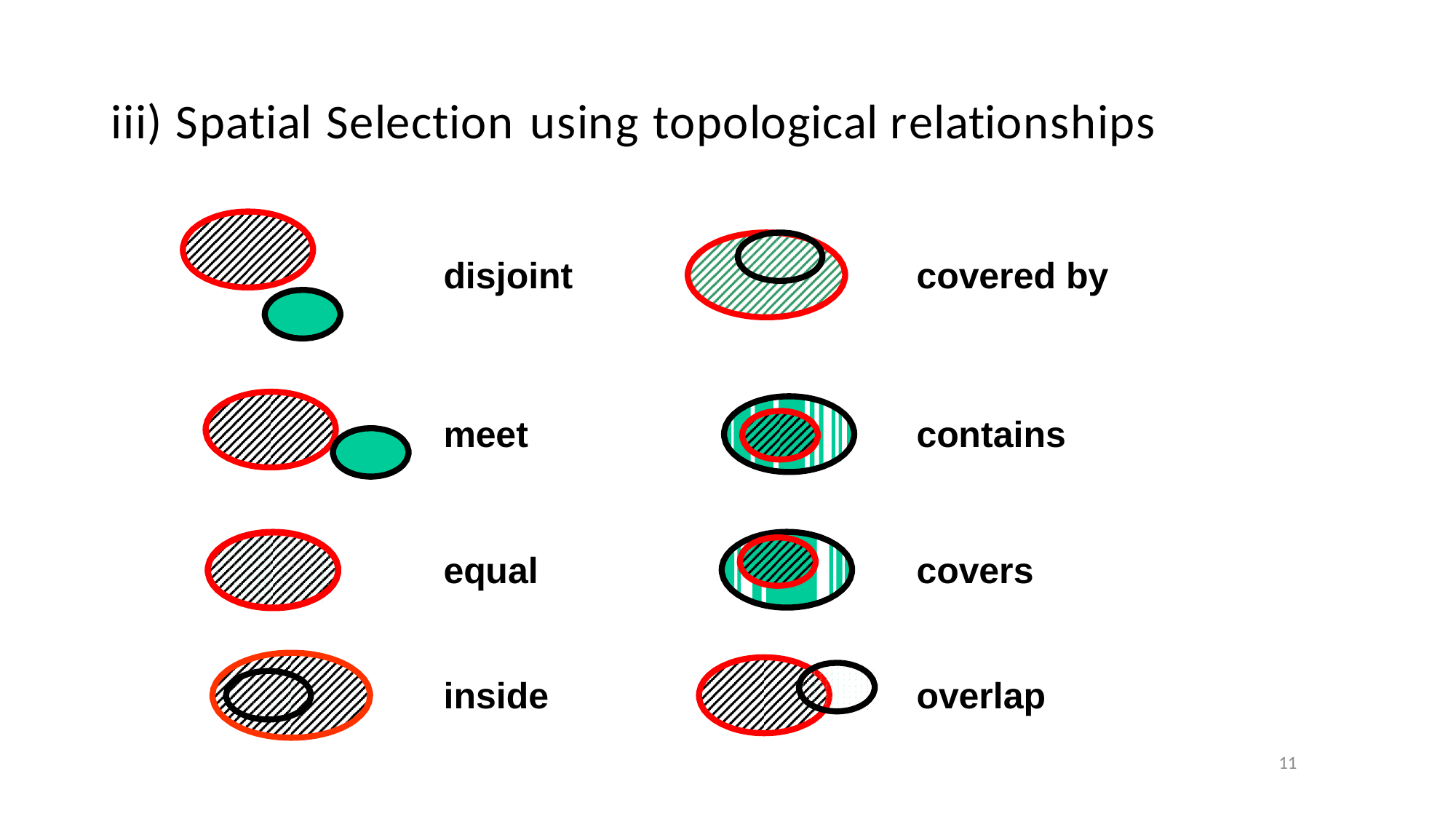

# iii) Spatial Selection using topological relationships

disjoint
covered by

meet
equal inside
contains
covers overlap

11